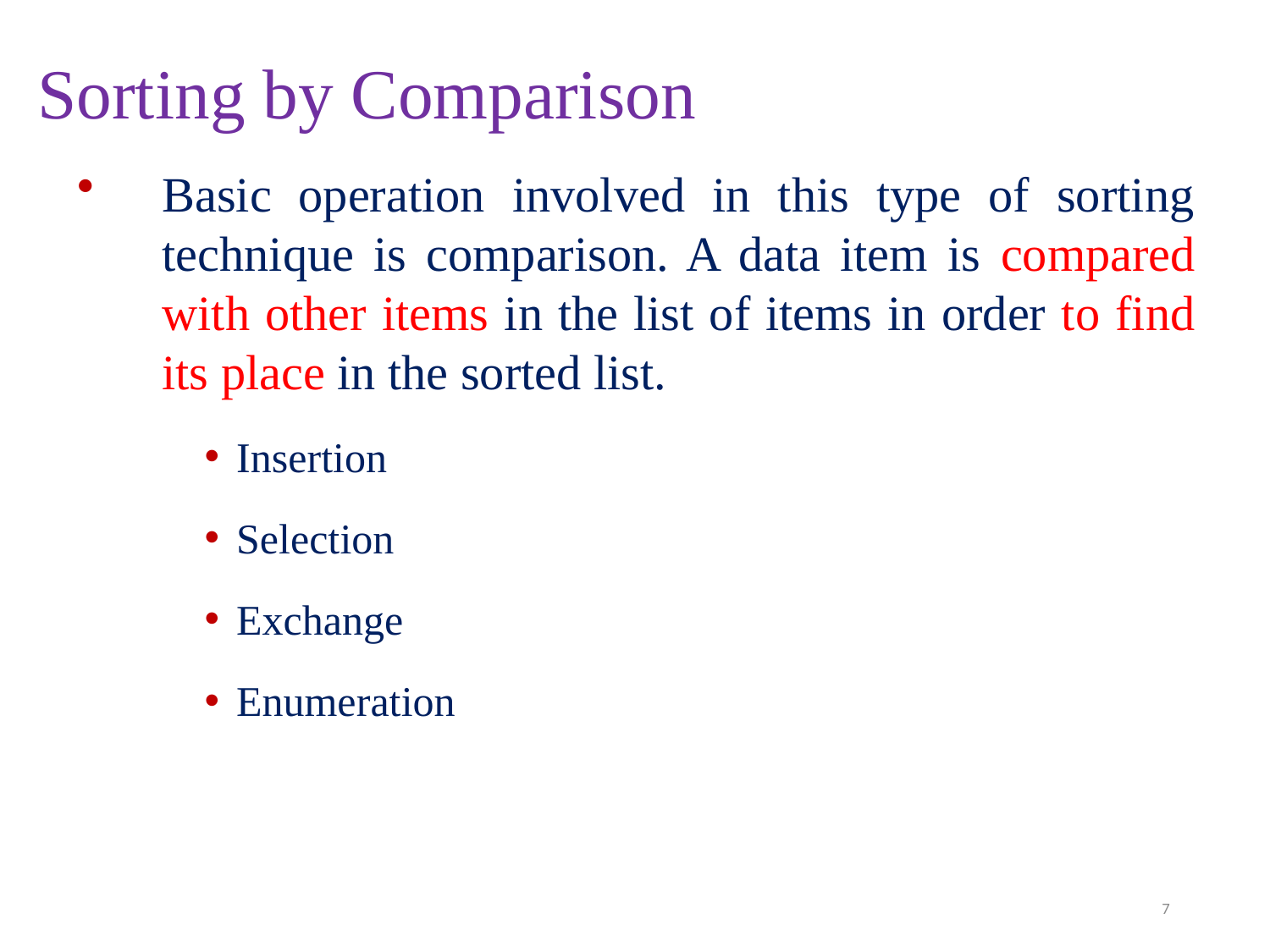

# Sorting by Comparison
Basic operation involved in this type of sorting technique is comparison. A data item is compared with other items in the list of items in order to find its place in the sorted list.

Insertion

Selection

Exchange

Enumeration

7